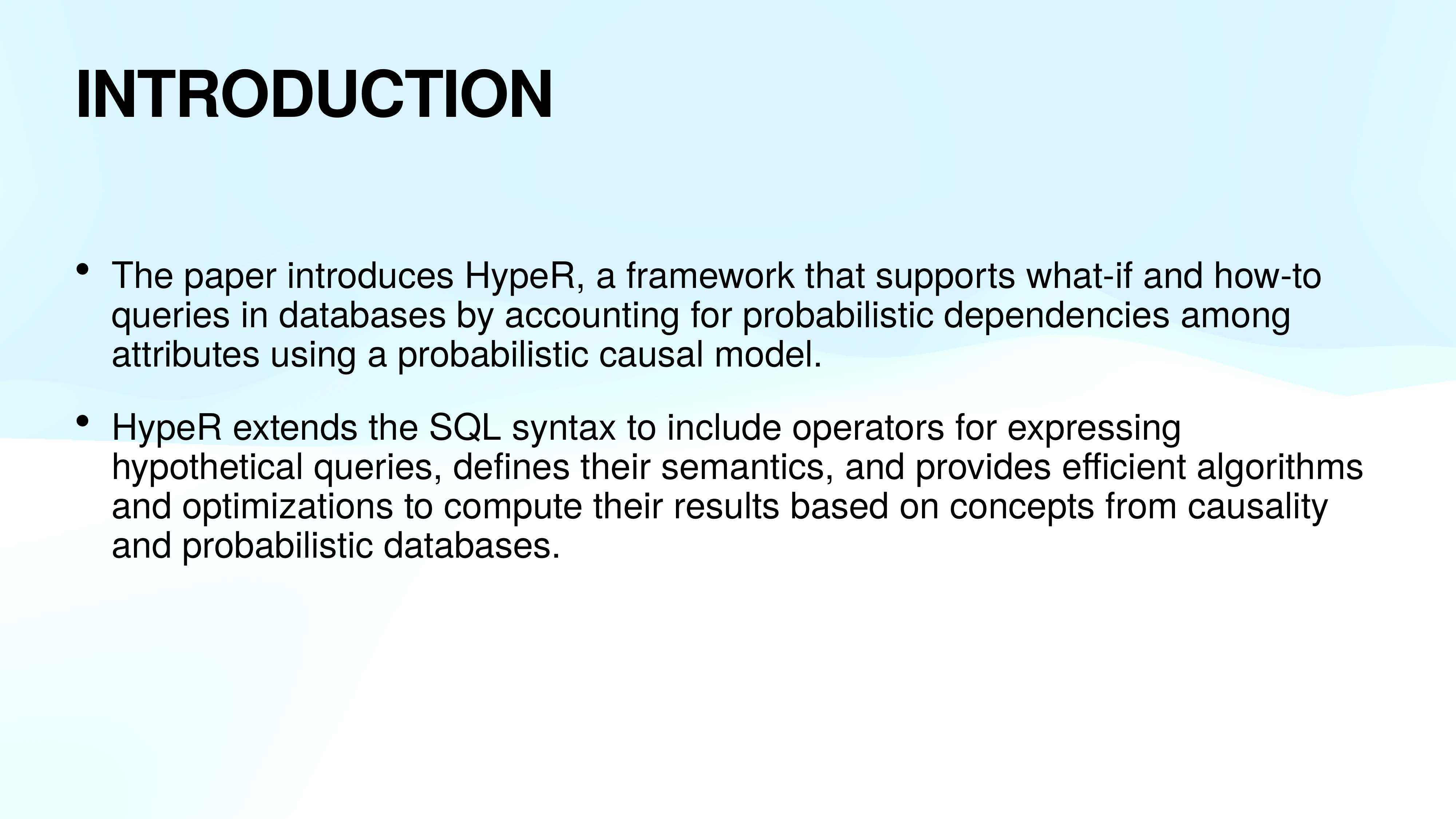

# INTRODUCTION
The paper introduces HypeR, a framework that supports what-if and how-to queries in databases by accounting for probabilistic dependencies among attributes using a probabilistic causal model.
HypeR extends the SQL syntax to include operators for expressing hypothetical queries, defines their semantics, and provides efficient algorithms and optimizations to compute their results based on concepts from causality and probabilistic databases.